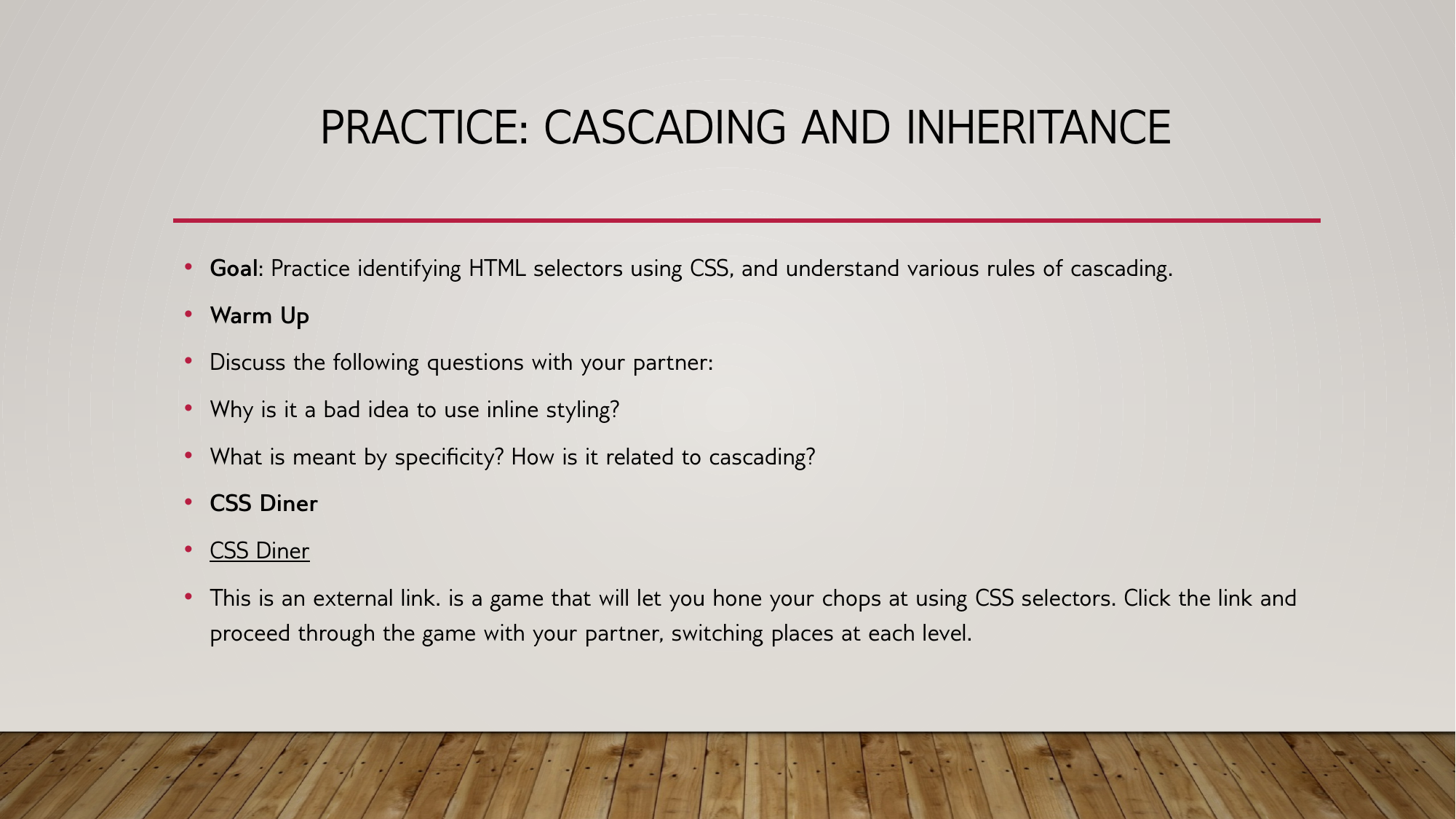

# Practice: Cascading and Inheritance
Goal: Practice identifying HTML selectors using CSS, and understand various rules of cascading.
Warm Up
Discuss the following questions with your partner:
Why is it a bad idea to use inline styling?
What is meant by specificity? How is it related to cascading?
CSS Diner
CSS Diner
This is an external link. is a game that will let you hone your chops at using CSS selectors. Click the link and proceed through the game with your partner, switching places at each level.